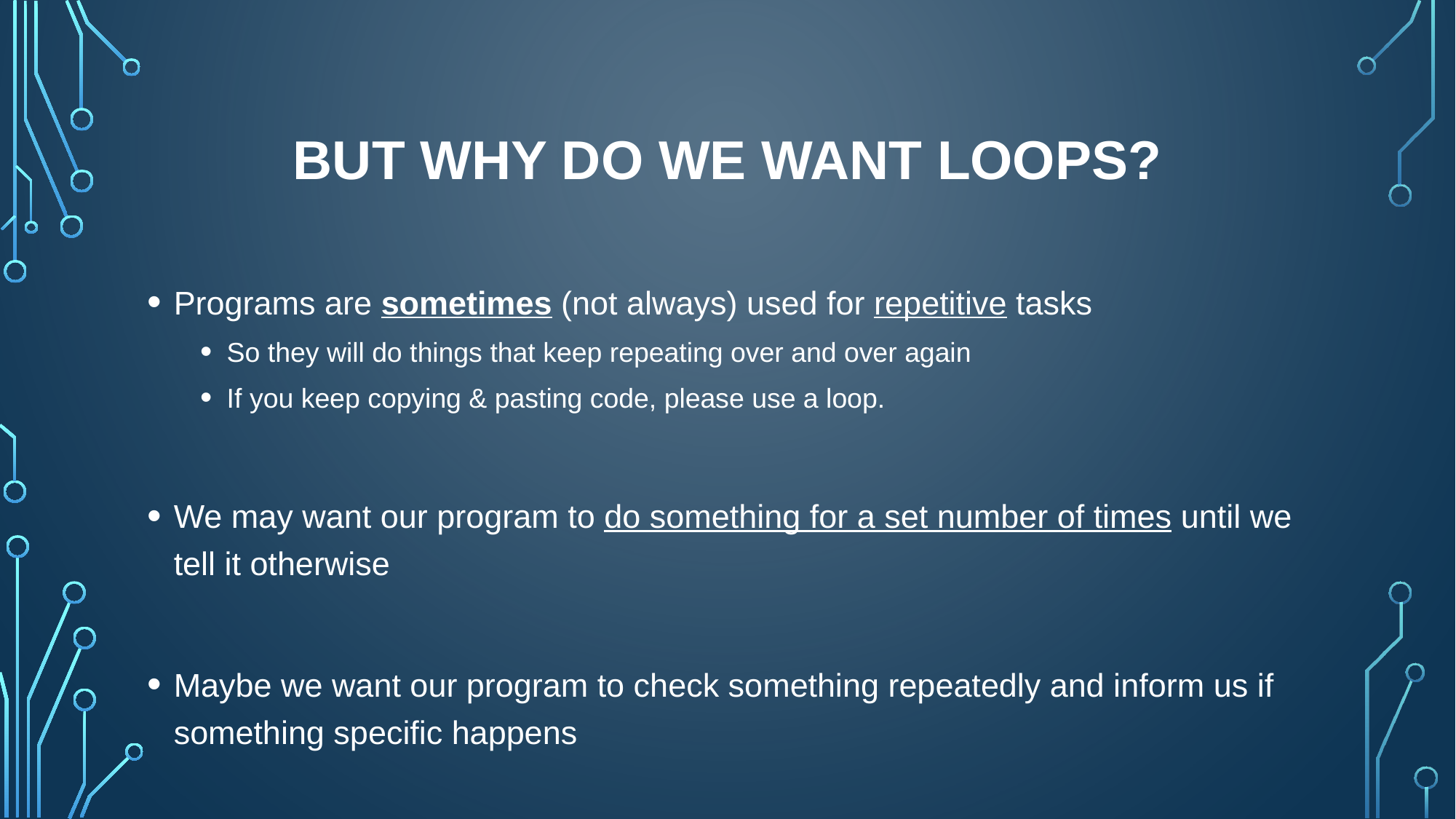

# But why do we want Loops?
Programs are sometimes (not always) used for repetitive tasks
So they will do things that keep repeating over and over again
If you keep copying & pasting code, please use a loop.

We may want our program to do something for a set number of times until we tell it otherwise

Maybe we want our program to check something repeatedly and inform us if something specific happens